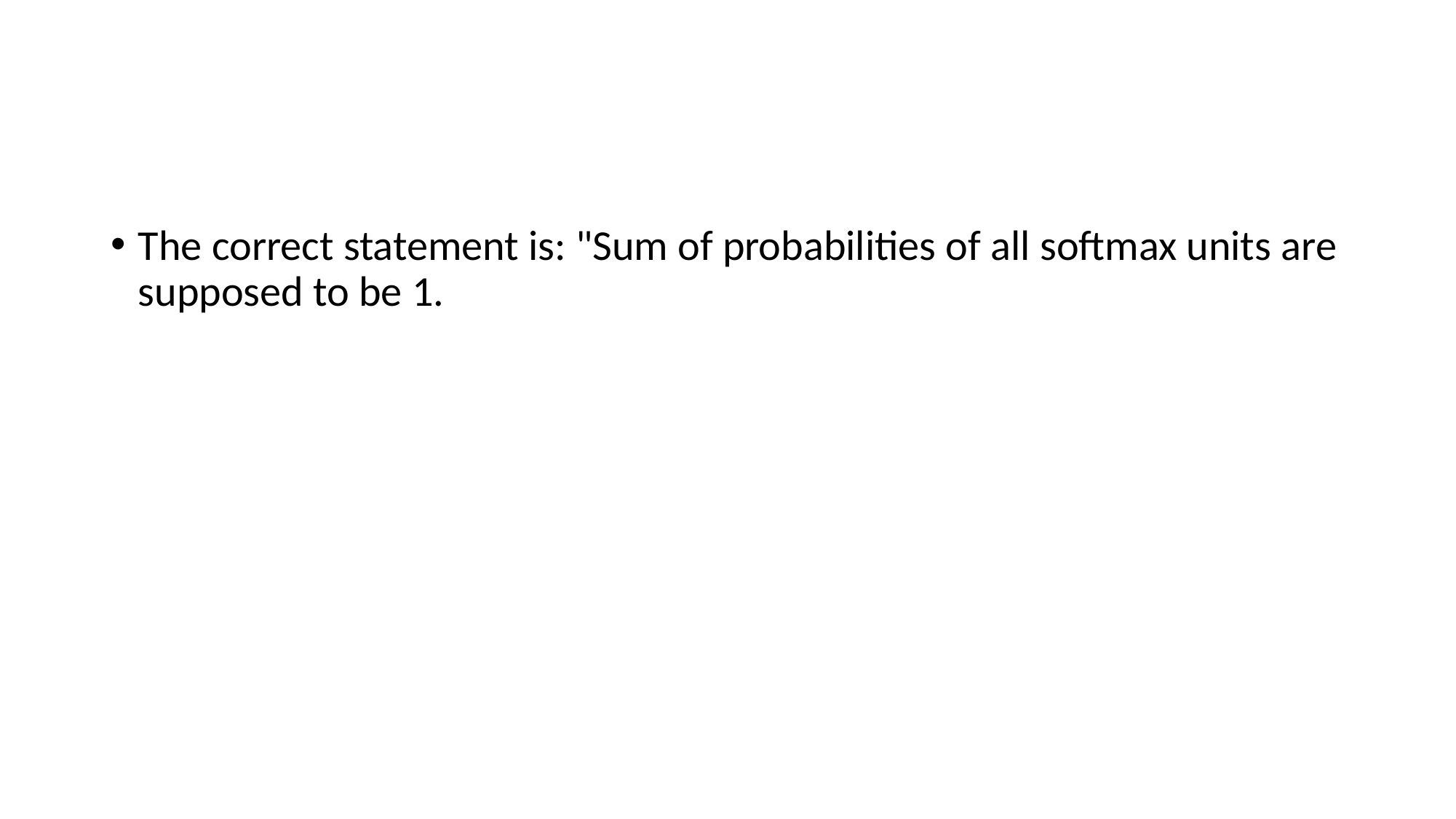

The correct statement is: "Sum of probabilities of all softmax units are supposed to be 1.